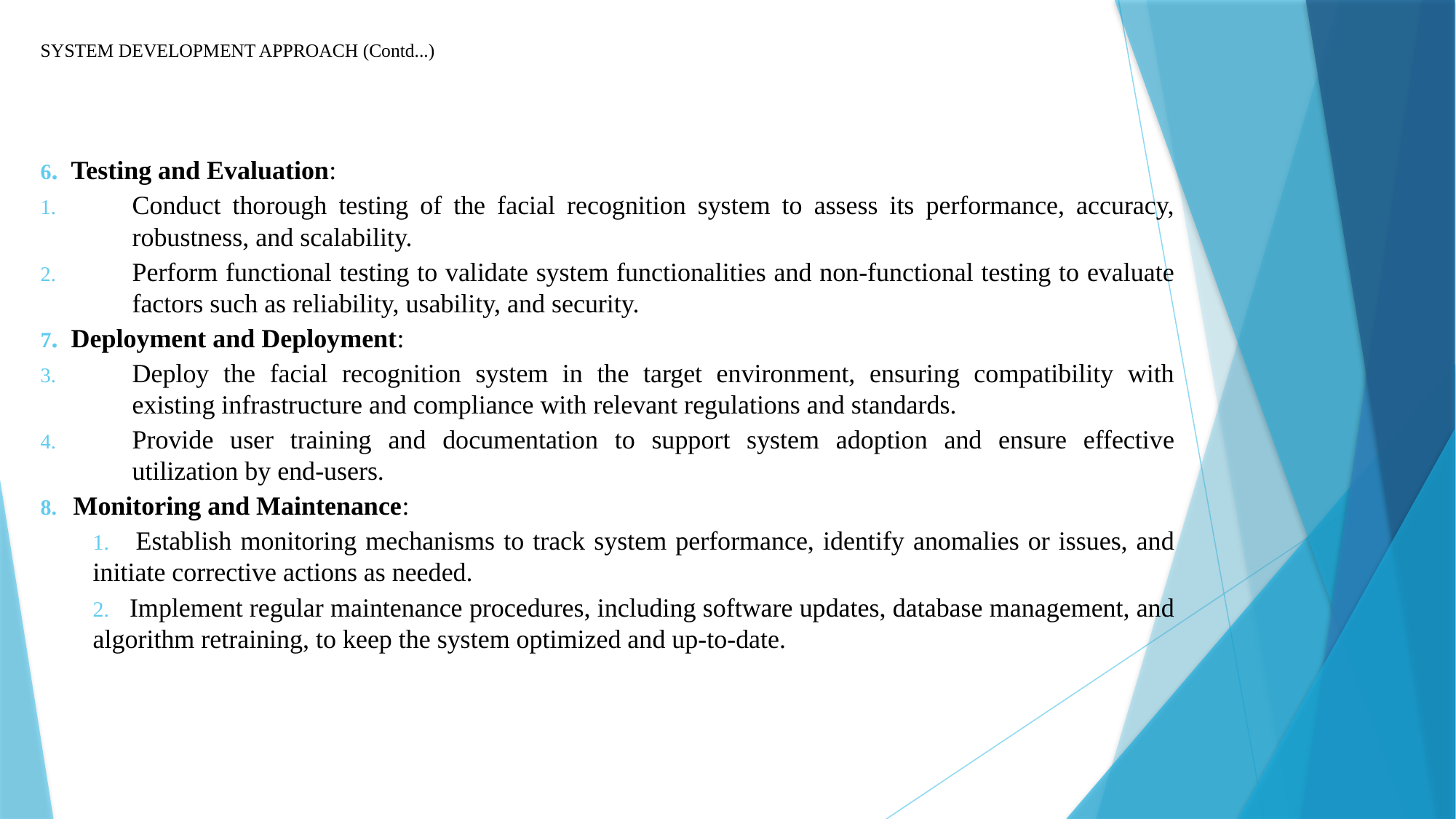

# SYSTEM DEVELOPMENT APPROACH (Contd...)
6.  Testing and Evaluation:
Conduct thorough testing of the facial recognition system to assess its performance, accuracy, robustness, and scalability.
Perform functional testing to validate system functionalities and non-functional testing to evaluate factors such as reliability, usability, and security.
7.  Deployment and Deployment:
Deploy the facial recognition system in the target environment, ensuring compatibility with existing infrastructure and compliance with relevant regulations and standards.
Provide user training and documentation to support system adoption and ensure effective utilization by end-users.
8.   Monitoring and Maintenance:
1.   Establish monitoring mechanisms to track system performance, identify anomalies or issues, and initiate corrective actions as needed.
2.   Implement regular maintenance procedures, including software updates, database management, and algorithm retraining, to keep the system optimized and up-to-date.